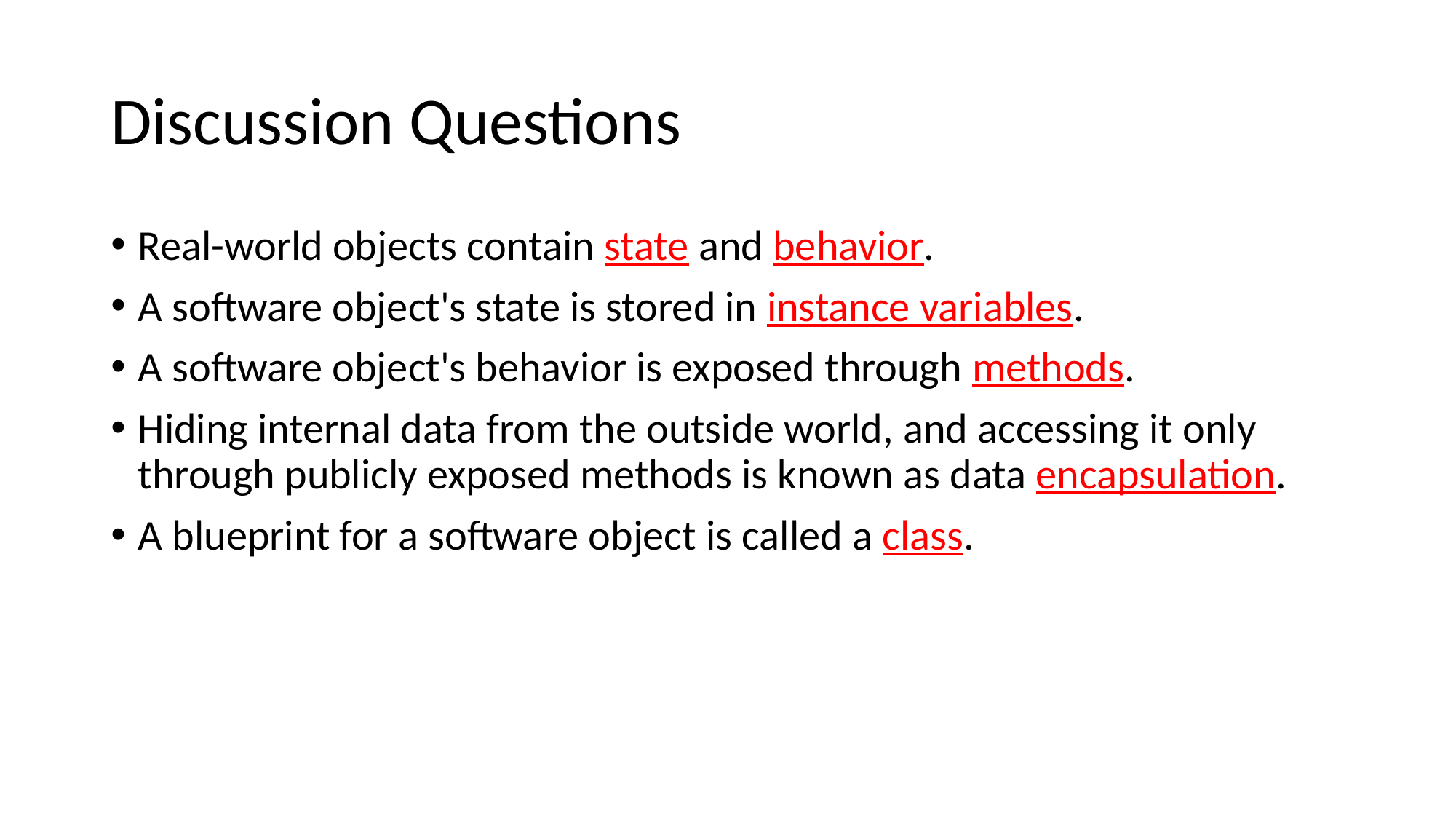

# Discussion Questions
Real-world objects contain state and behavior.
A software object's state is stored in instance variables.
A software object's behavior is exposed through methods.
Hiding internal data from the outside world, and accessing it only through publicly exposed methods is known as data encapsulation.
A blueprint for a software object is called a class.